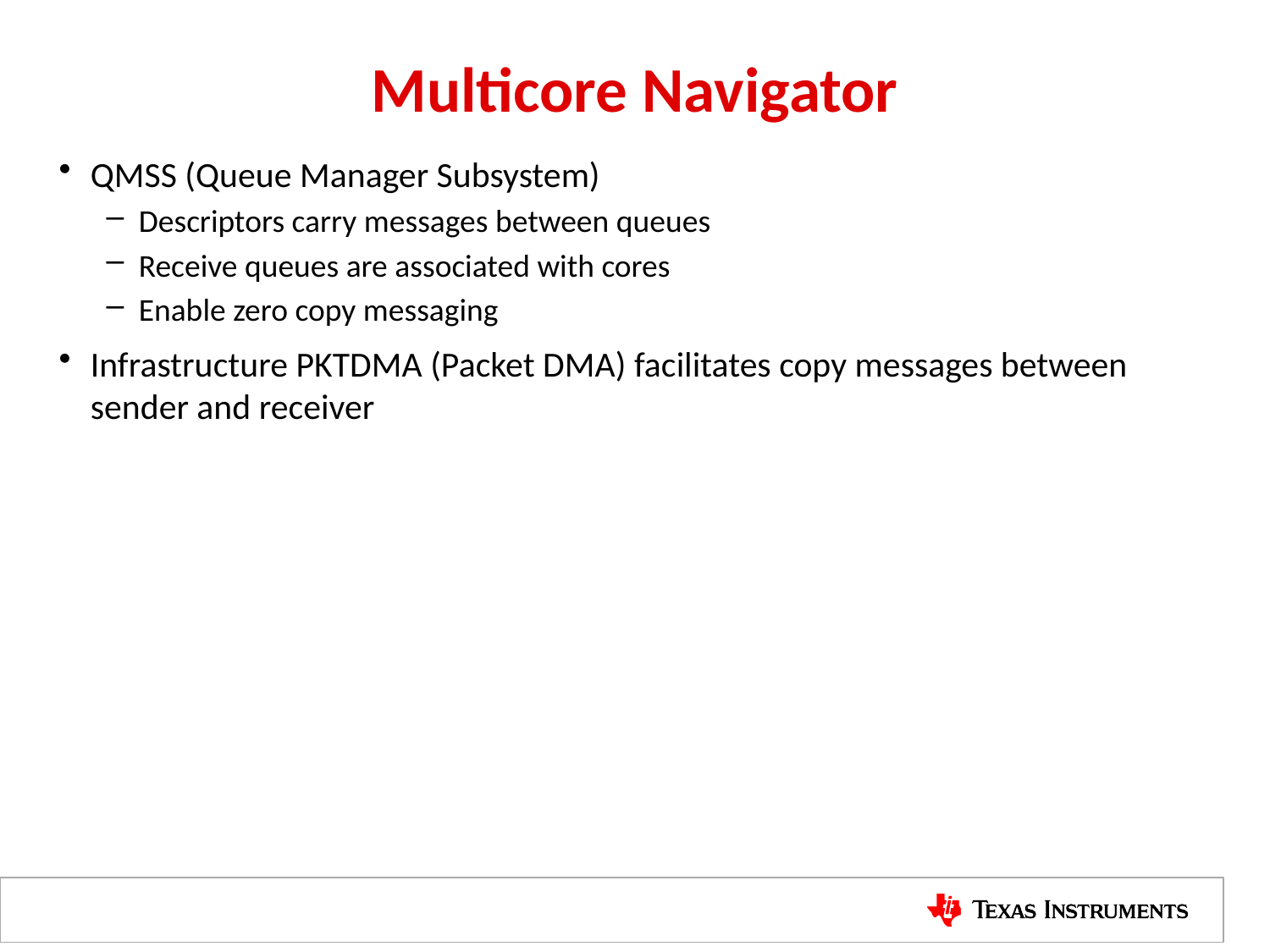

# Multicore Navigator
QMSS (Queue Manager Subsystem)
Descriptors carry messages between queues
Receive queues are associated with cores
Enable zero copy messaging
Infrastructure PKTDMA (Packet DMA) facilitates copy messages between sender and receiver